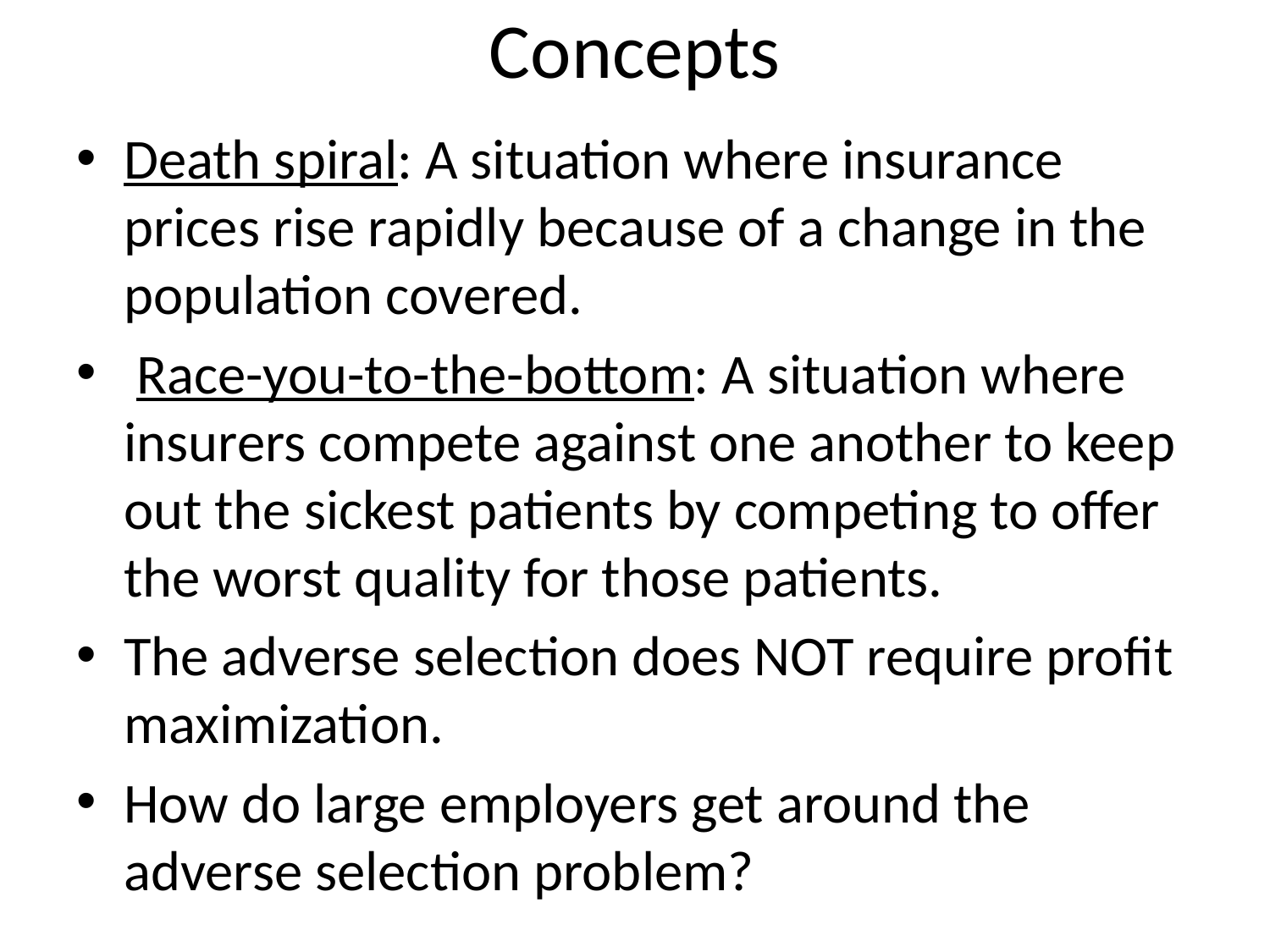

# Concepts
Death spiral: A situation where insurance prices rise rapidly because of a change in the  population covered.
 Race-you-to-the-bottom: A situation where insurers compete against one another to keep out the sickest patients by competing to offer the worst quality for those patients.
The adverse selection does NOT require profit maximization.
How do large employers get around the adverse selection problem?